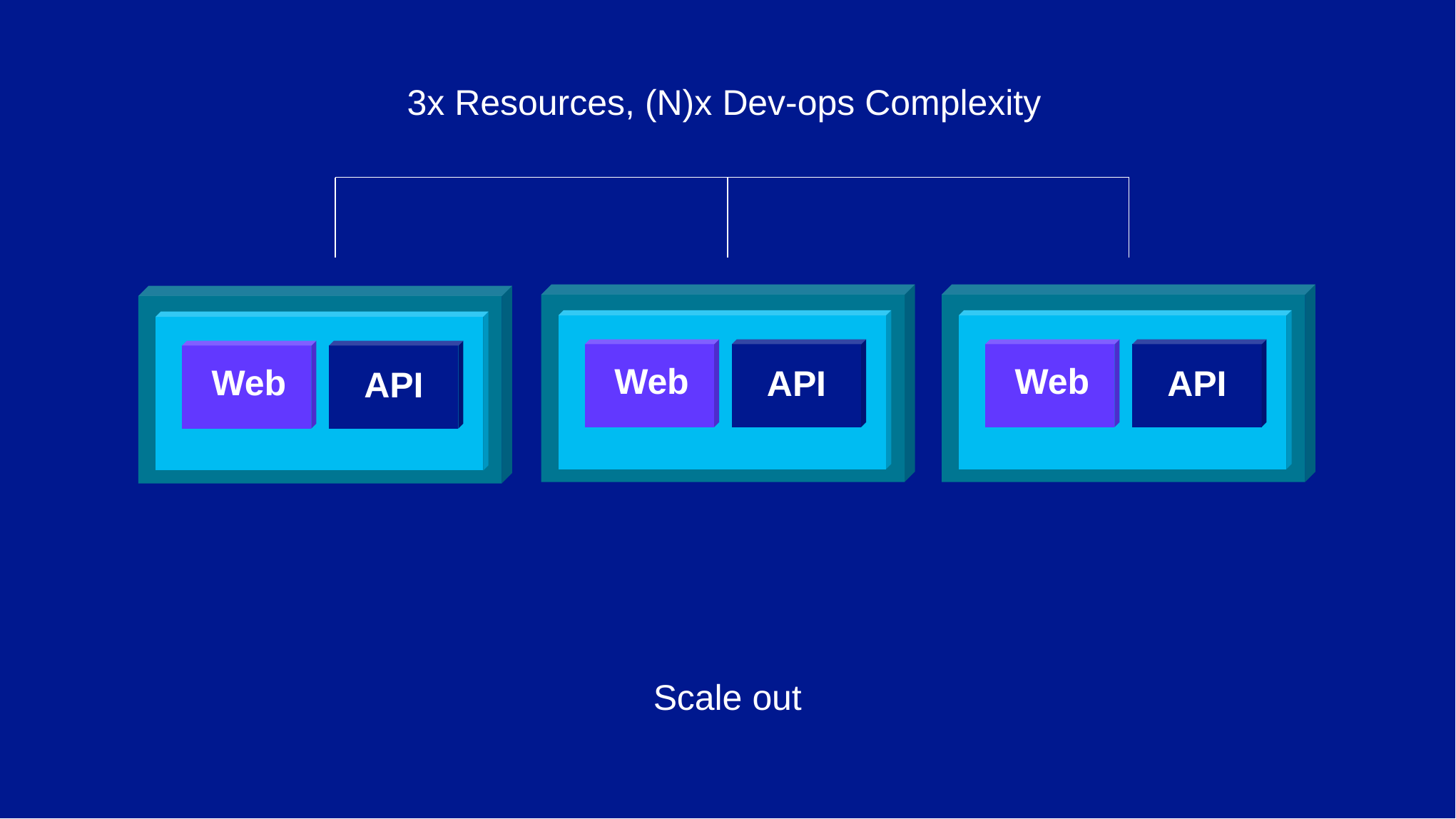

3x Resources, (N)x Dev-ops Complexity

Web
API

Web
API

Web
API

Scale out